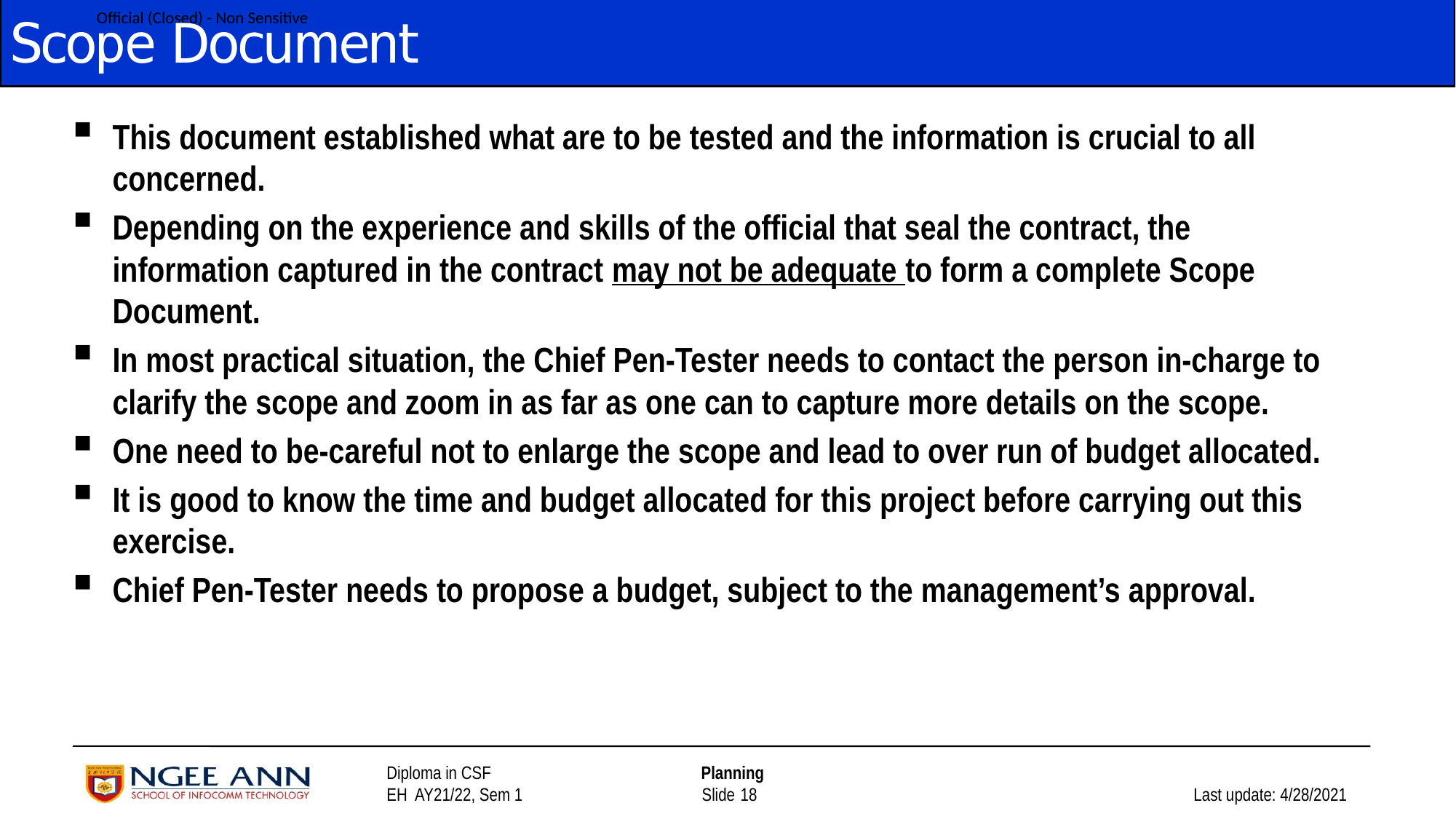

# Scope Document
This document established what are to be tested and the information is crucial to all concerned.
Depending on the experience and skills of the official that seal the contract, the information captured in the contract may not be adequate to form a complete Scope Document.
In most practical situation, the Chief Pen-Tester needs to contact the person in-charge to clarify the scope and zoom in as far as one can to capture more details on the scope.
One need to be-careful not to enlarge the scope and lead to over run of budget allocated.
It is good to know the time and budget allocated for this project before carrying out this exercise.
Chief Pen-Tester needs to propose a budget, subject to the management’s approval.